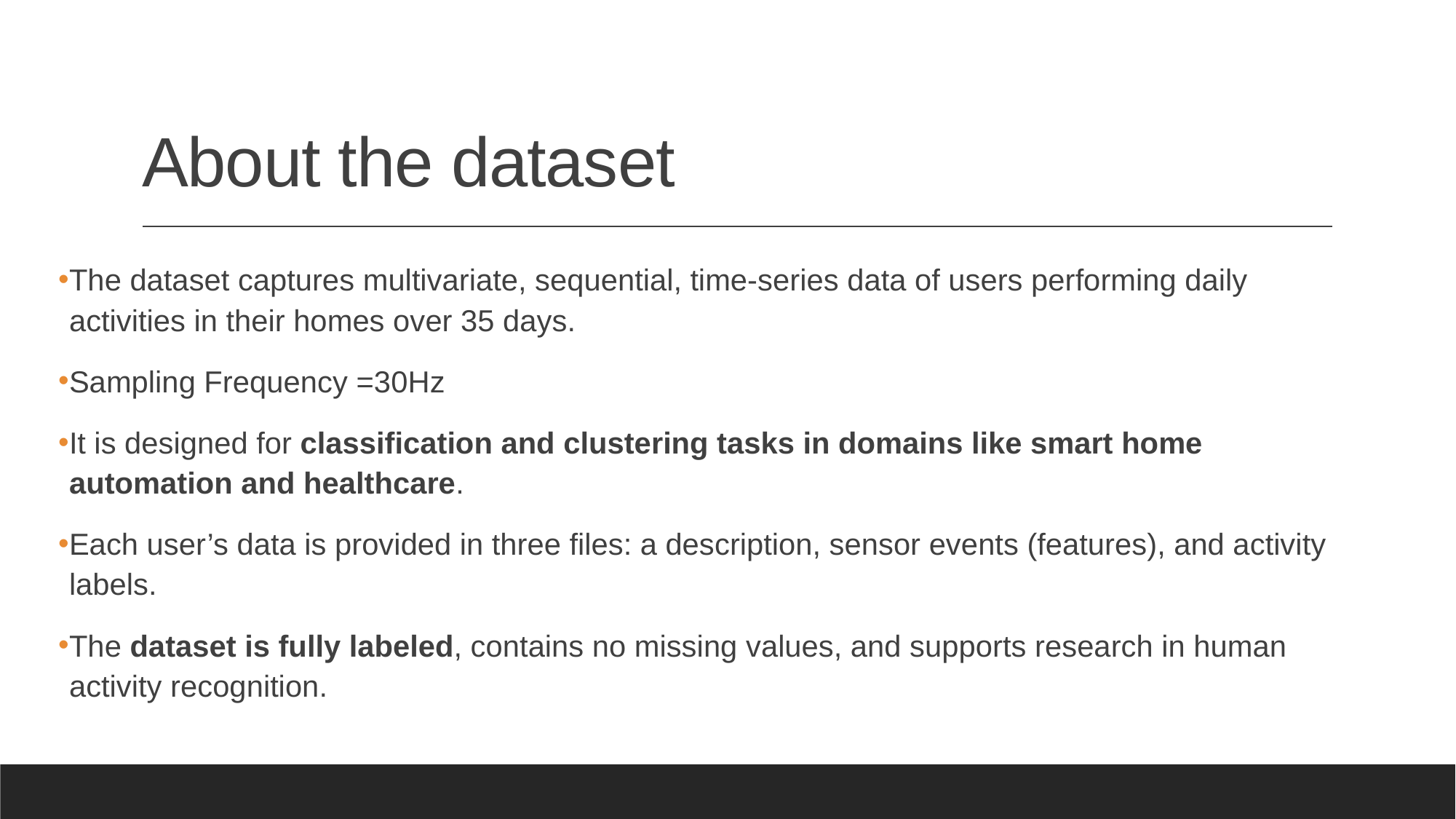

# About the dataset
The dataset captures multivariate, sequential, time-series data of users performing daily activities in their homes over 35 days.
Sampling Frequency =30Hz
It is designed for classification and clustering tasks in domains like smart home automation and healthcare.
Each user’s data is provided in three files: a description, sensor events (features), and activity labels.
The dataset is fully labeled, contains no missing values, and supports research in human activity recognition.